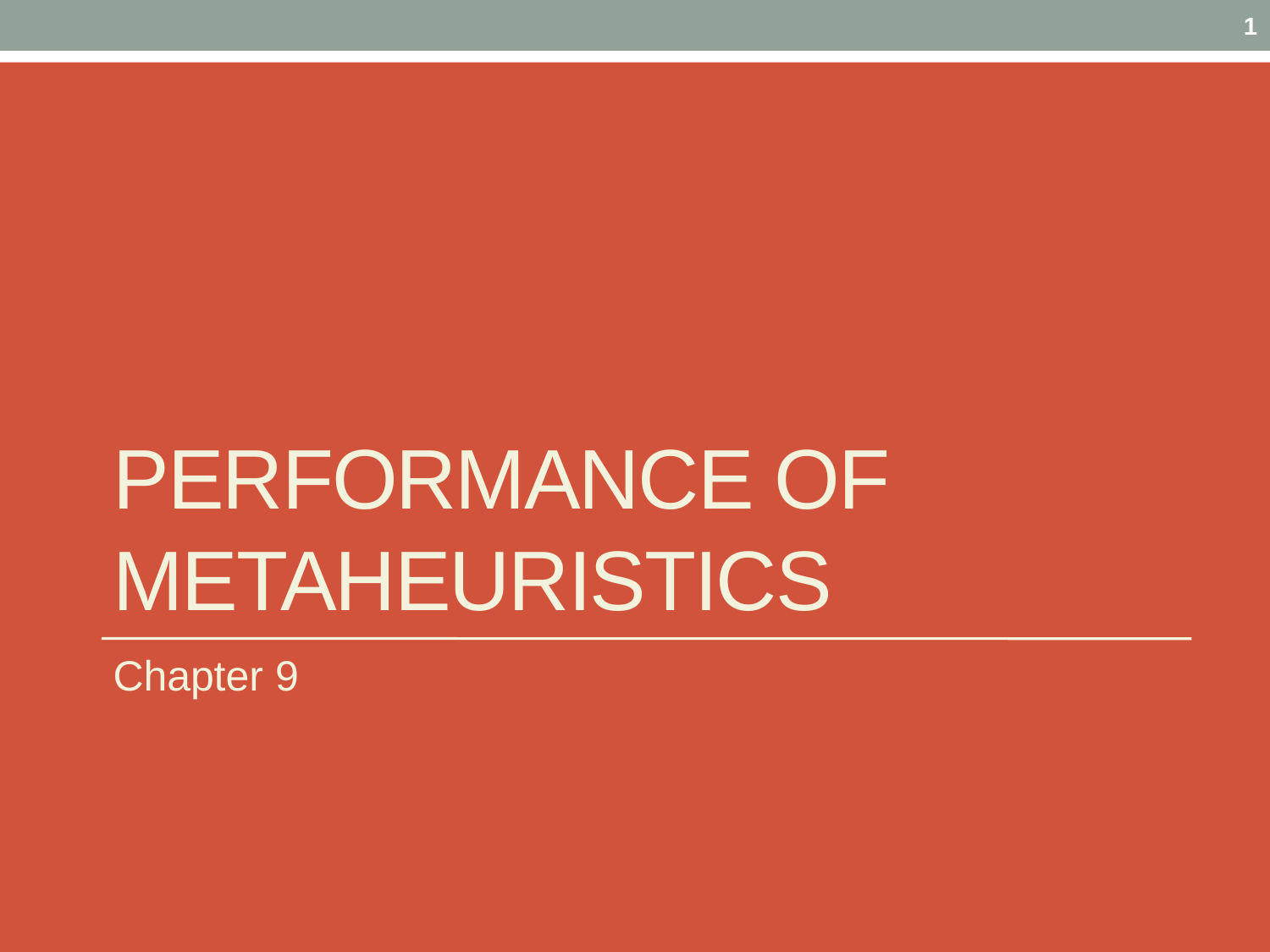

1
# Performance of metaheuristics
Chapter 9